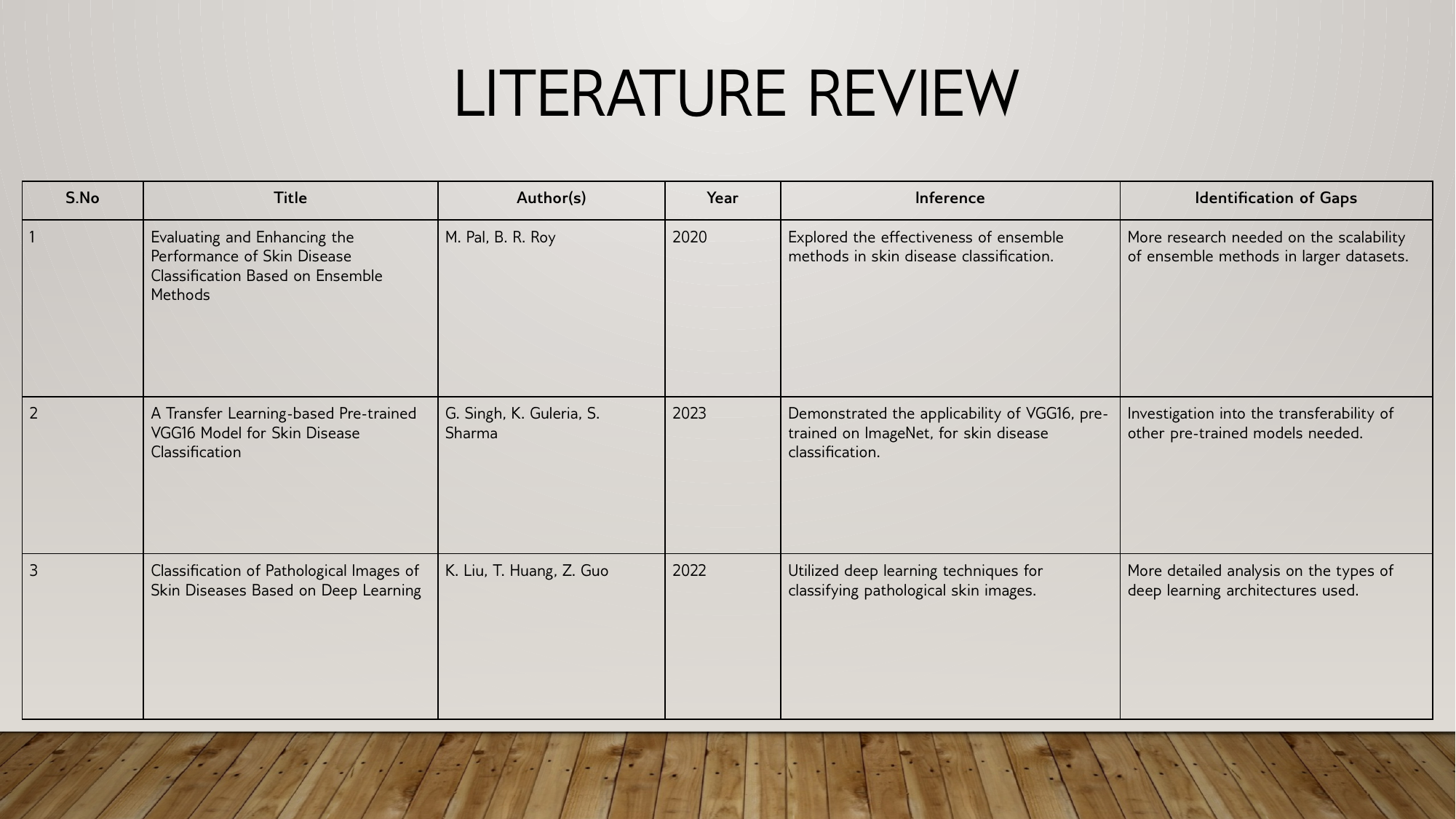

LITERATURE REVIEW
| S.No | Title | Author(s) | Year | Inference | Identification of Gaps |
| --- | --- | --- | --- | --- | --- |
| 1 | Evaluating and Enhancing the Performance of Skin Disease Classification Based on Ensemble Methods | M. Pal, B. R. Roy | 2020 | Explored the effectiveness of ensemble methods in skin disease classification. | More research needed on the scalability of ensemble methods in larger datasets. |
| 2 | A Transfer Learning-based Pre-trained VGG16 Model for Skin Disease Classification | G. Singh, K. Guleria, S. Sharma | 2023 | Demonstrated the applicability of VGG16, pre-trained on ImageNet, for skin disease classification. | Investigation into the transferability of other pre-trained models needed. |
| 3 | Classification of Pathological Images of Skin Diseases Based on Deep Learning | K. Liu, T. Huang, Z. Guo | 2022 | Utilized deep learning techniques for classifying pathological skin images. | More detailed analysis on the types of deep learning architectures used. |